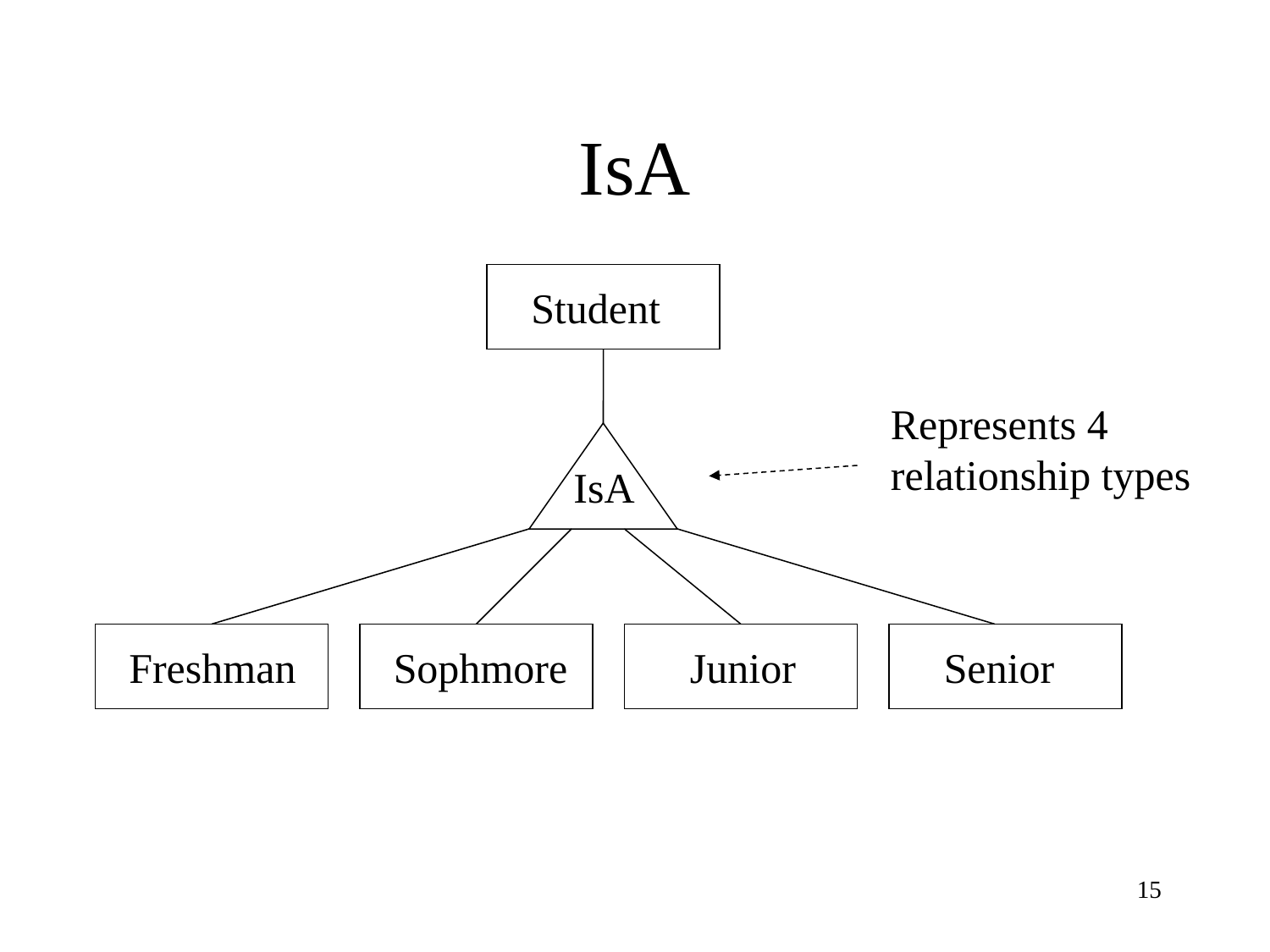

# IsA

Student

Represents 4
relationship types

IsA

Freshman
Sophmore
Junior
Senior
15